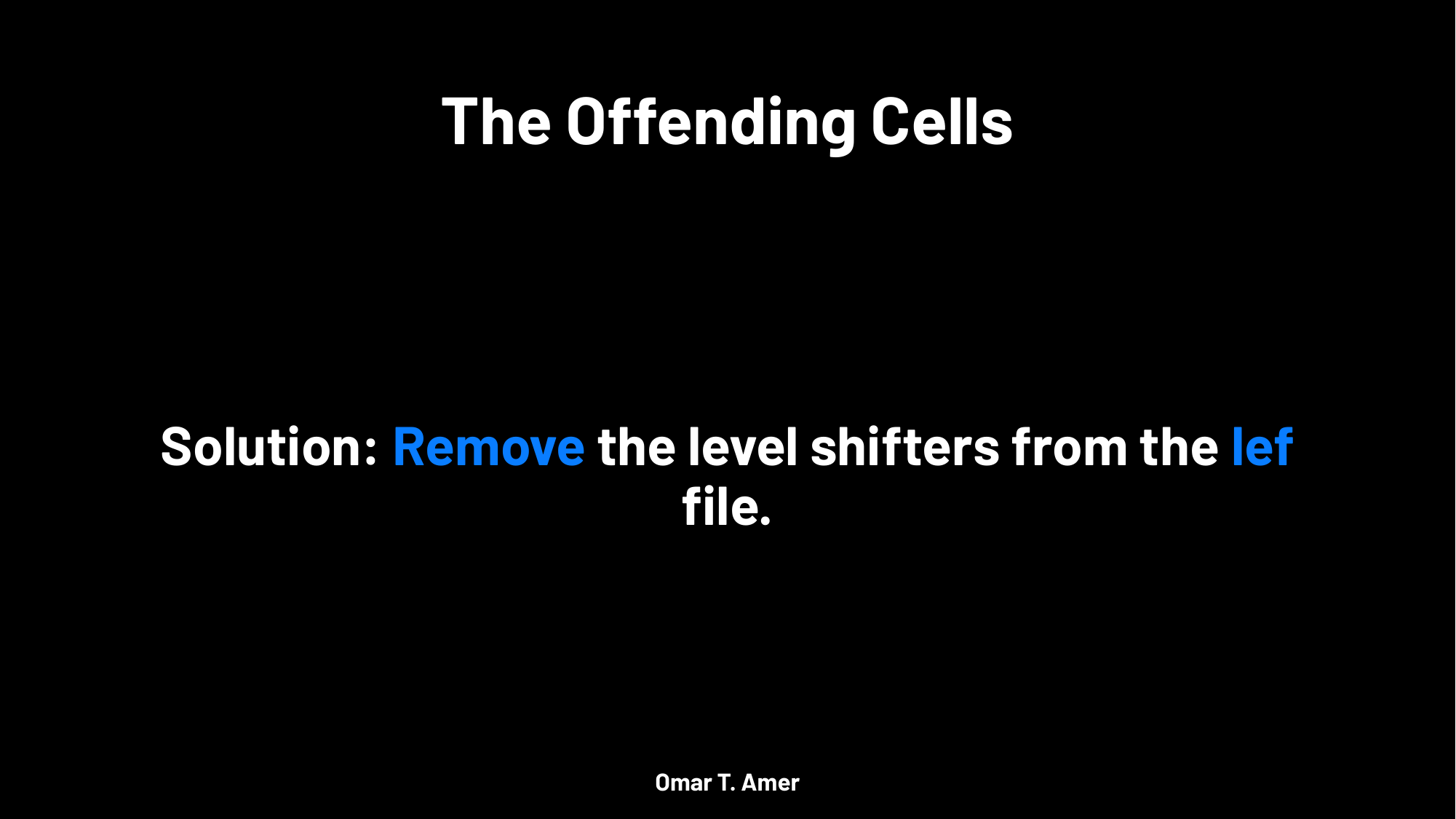

# The Offending Cells
Solution: Remove the level shifters from the lef file.
Omar T. Amer